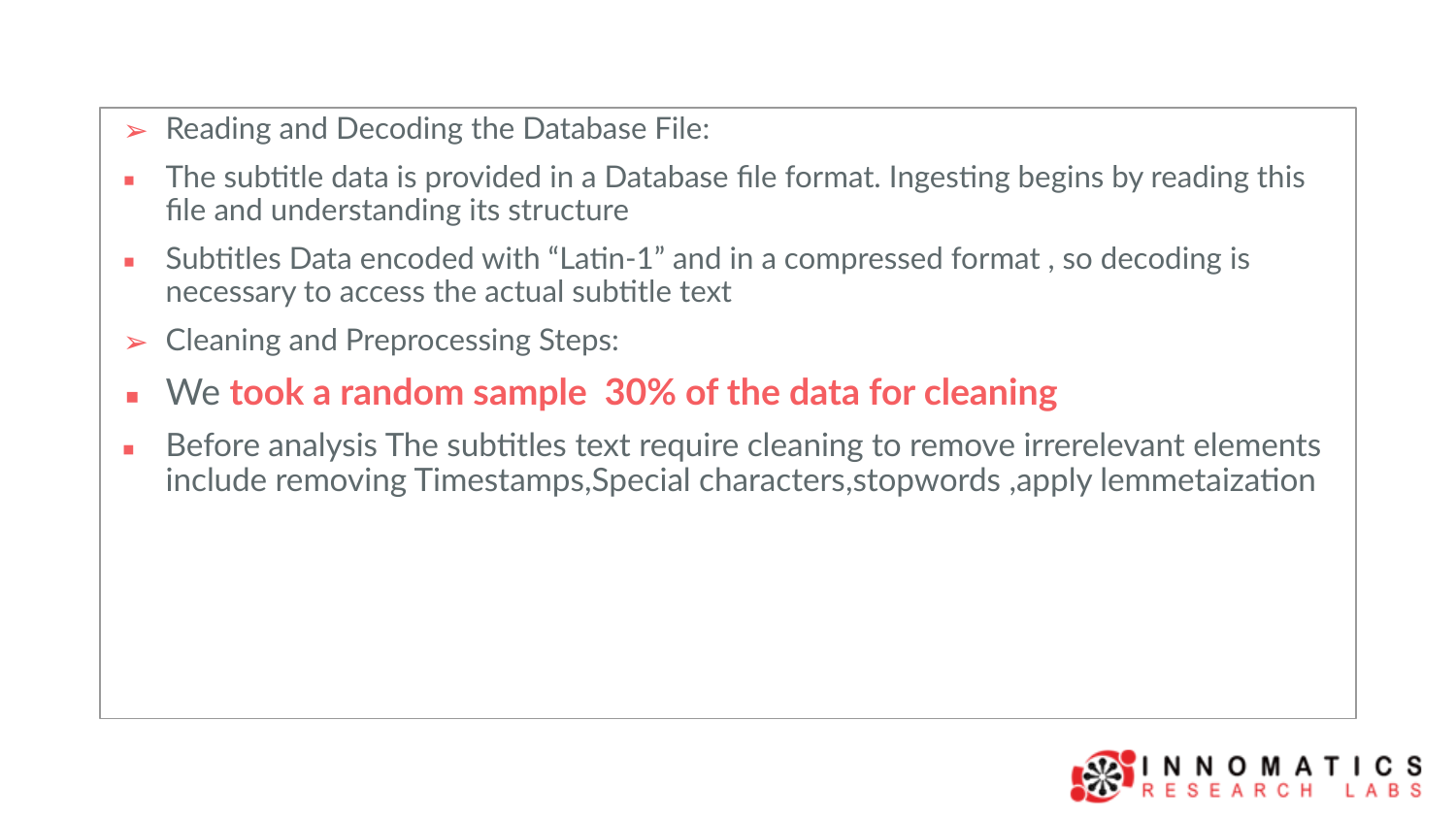

Reading and Decoding the Database File:
The subtitle data is provided in a Database file format. Ingesting begins by reading this file and understanding its structure
Subtitles Data encoded with “Latin-1” and in a compressed format , so decoding is necessary to access the actual subtitle text
Cleaning and Preprocessing Steps:
We took a random sample  30% of the data for cleaning
Before analysis The subtitles text require cleaning to remove irrerelevant elements include removing Timestamps,Special characters,stopwords ,apply lemmetaization